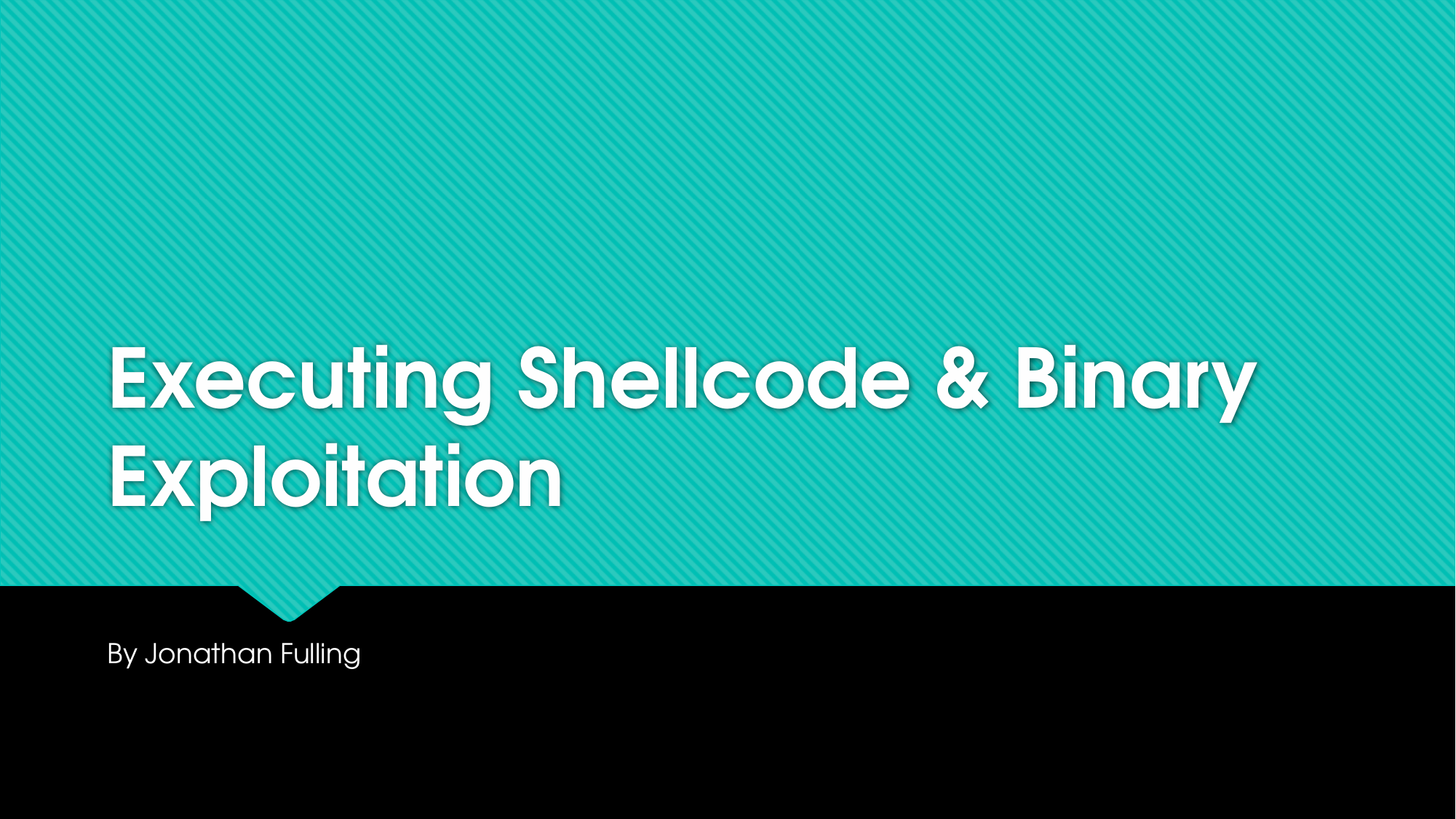

# Executing Shellcode & Binary Exploitation
By Jonathan Fulling